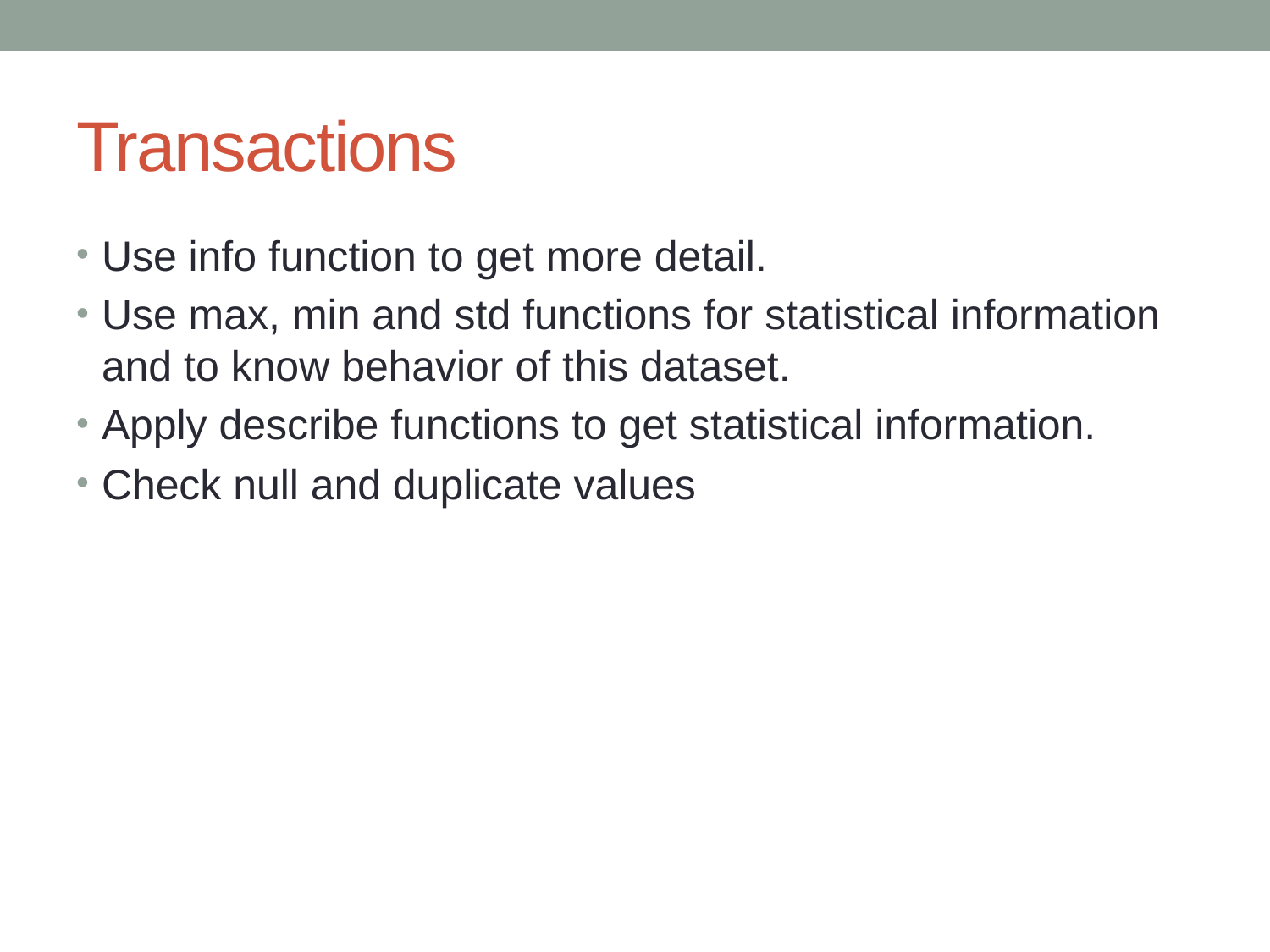

# Transactions
Use info function to get more detail.
Use max, min and std functions for statistical information and to know behavior of this dataset.
Apply describe functions to get statistical information.
Check null and duplicate values